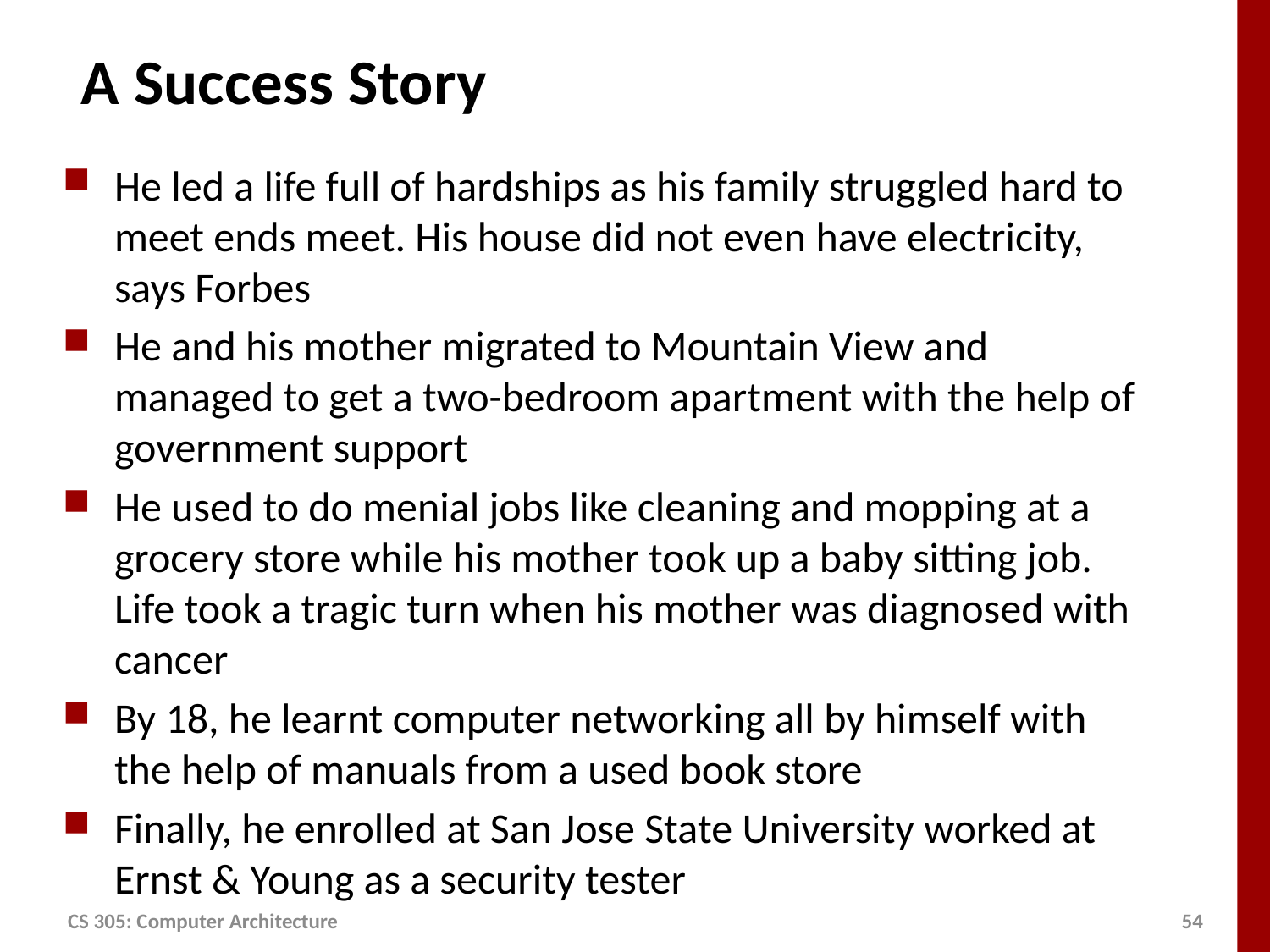

# A Success Story
He led a life full of hardships as his family struggled hard to meet ends meet. His house did not even have electricity, says Forbes
He and his mother migrated to Mountain View and managed to get a two-bedroom apartment with the help of government support
He used to do menial jobs like cleaning and mopping at a grocery store while his mother took up a baby sitting job. Life took a tragic turn when his mother was diagnosed with cancer
By 18, he learnt computer networking all by himself with the help of manuals from a used book store
Finally, he enrolled at San Jose State University worked at Ernst & Young as a security tester

CS 305: Computer Architecture